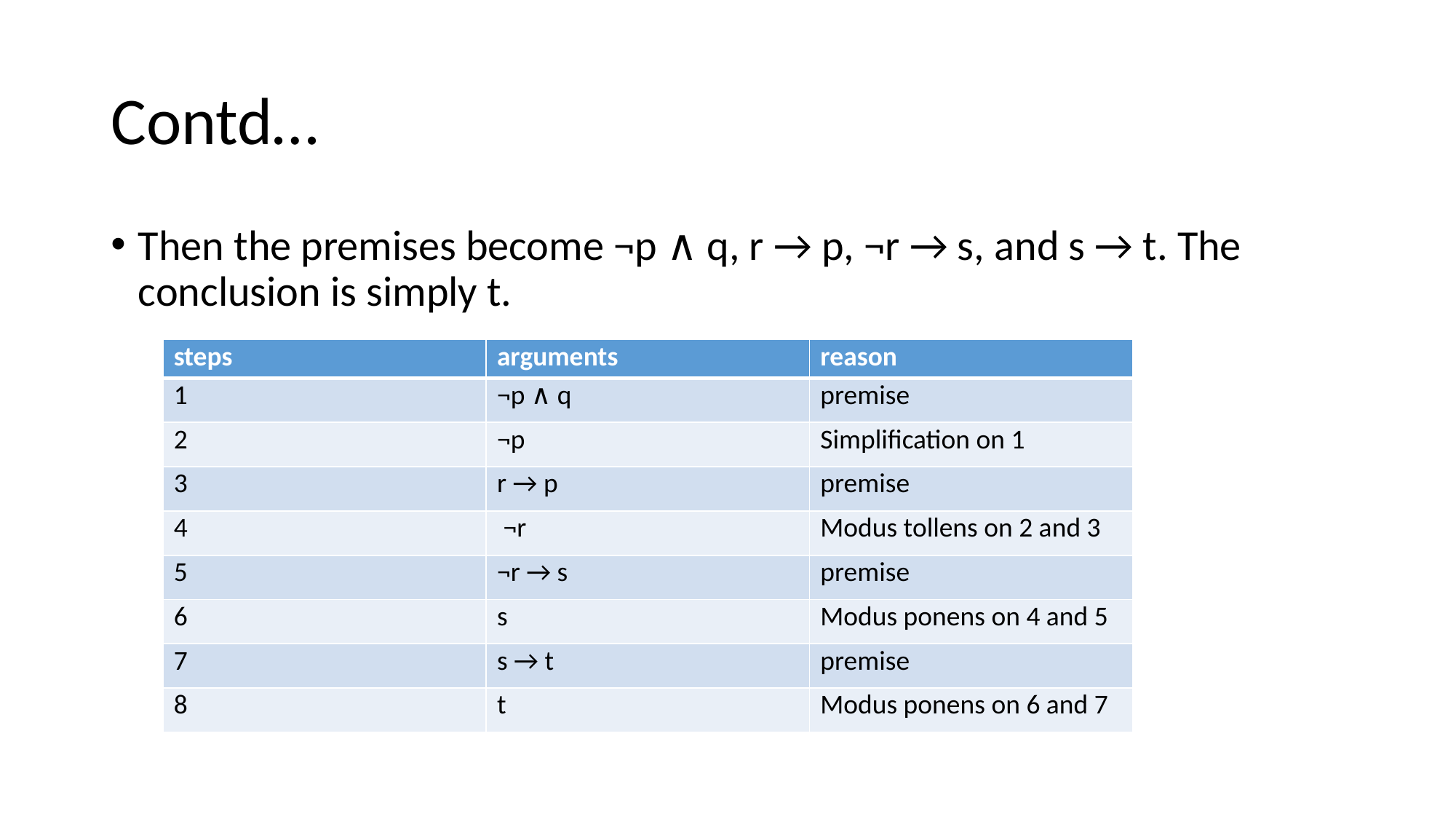

# Contd…
Then the premises become ¬p ∧ q, r → p, ¬r → s, and s → t. The conclusion is simply t.

| steps | arguments | reason |
| --- | --- | --- |
| 1 | ¬p ∧ q | premise |
| 2 | ¬p | Simplification on 1 |
| 3 | r → p | premise |
| 4 | ¬r | Modus tollens on 2 and 3 |
| 5 | ¬r → s | premise |
| 6 | s | Modus ponens on 4 and 5 |
| 7 | s → t | premise |
| 8 | t | Modus ponens on 6 and 7 |